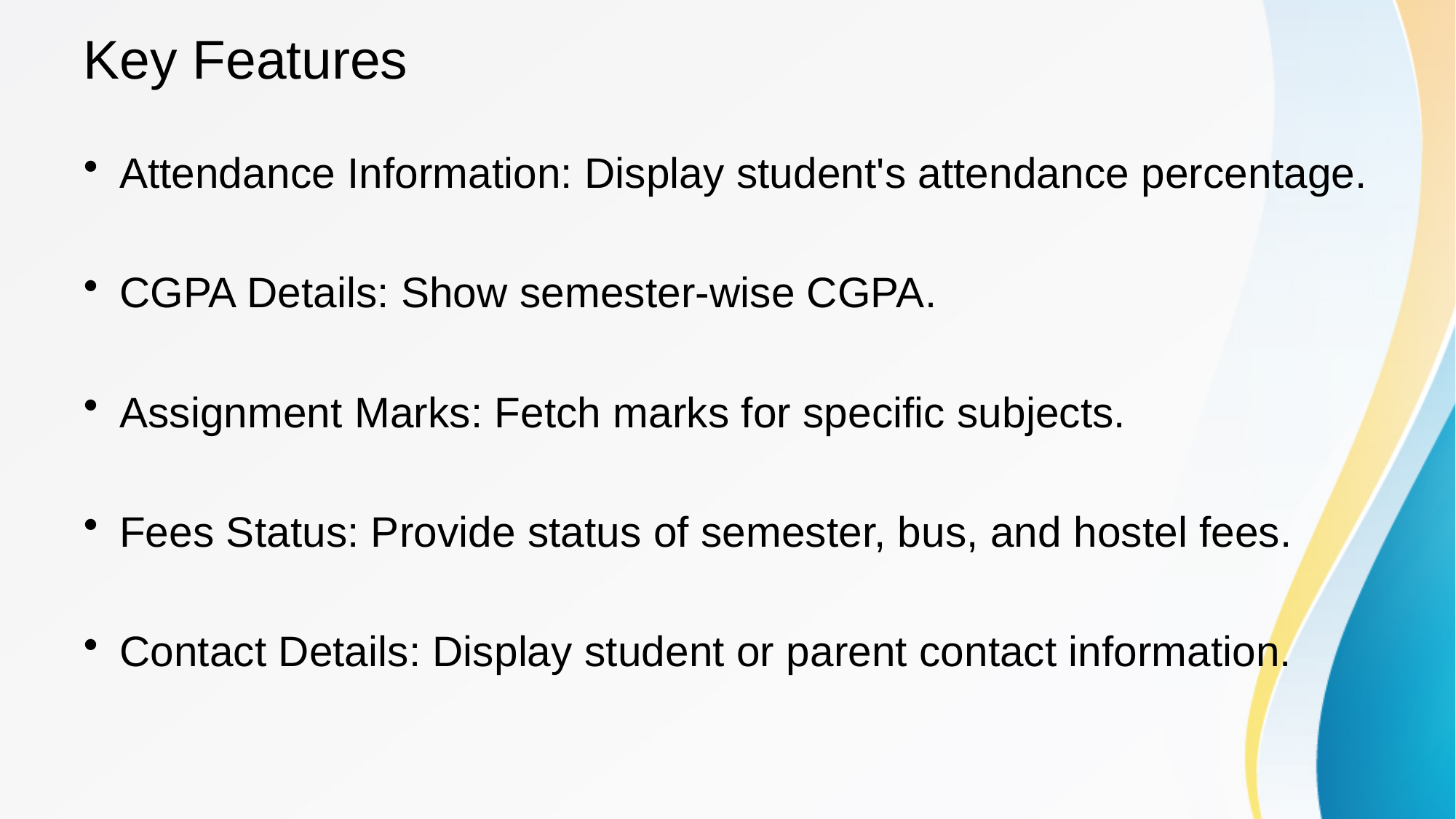

# Key Features
Attendance Information: Display student's attendance percentage.

CGPA Details: Show semester-wise CGPA.

Assignment Marks: Fetch marks for specific subjects.

Fees Status: Provide status of semester, bus, and hostel fees.

Contact Details: Display student or parent contact information.